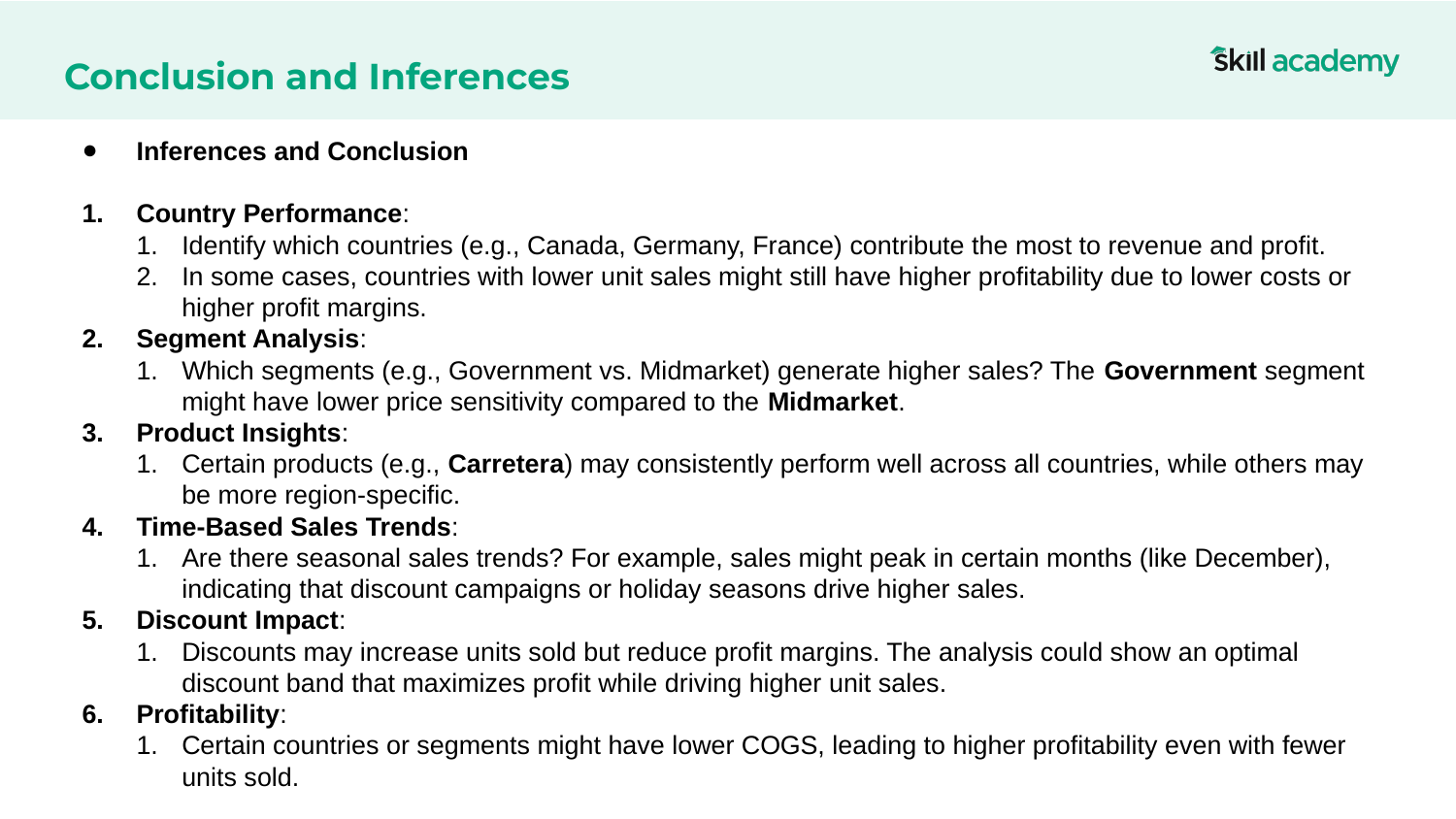

# Conclusion and Inferences
Inferences and Conclusion

Country Performance:
Identify which countries (e.g., Canada, Germany, France) contribute the most to revenue and profit.
In some cases, countries with lower unit sales might still have higher profitability due to lower costs or higher profit margins.
Segment Analysis:
Which segments (e.g., Government vs. Midmarket) generate higher sales? The Government segment might have lower price sensitivity compared to the Midmarket.
Product Insights:
Certain products (e.g., Carretera) may consistently perform well across all countries, while others may be more region-specific.
Time-Based Sales Trends:
Are there seasonal sales trends? For example, sales might peak in certain months (like December), indicating that discount campaigns or holiday seasons drive higher sales.
Discount Impact:
Discounts may increase units sold but reduce profit margins. The analysis could show an optimal discount band that maximizes profit while driving higher unit sales.
Profitability:
Certain countries or segments might have lower COGS, leading to higher profitability even with fewer units sold.